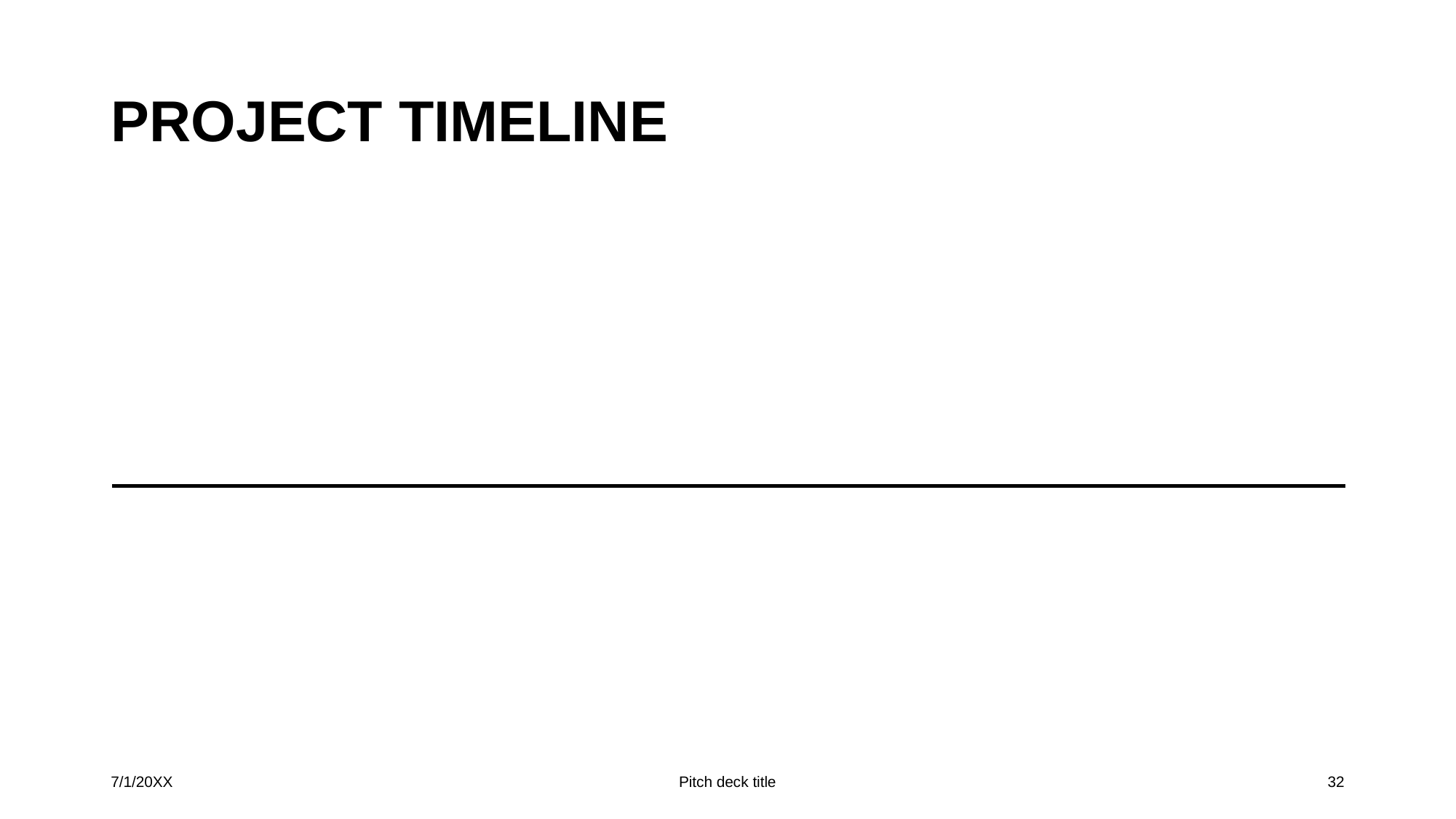

# Project timeline

7/1/20XX
Pitch deck title
32